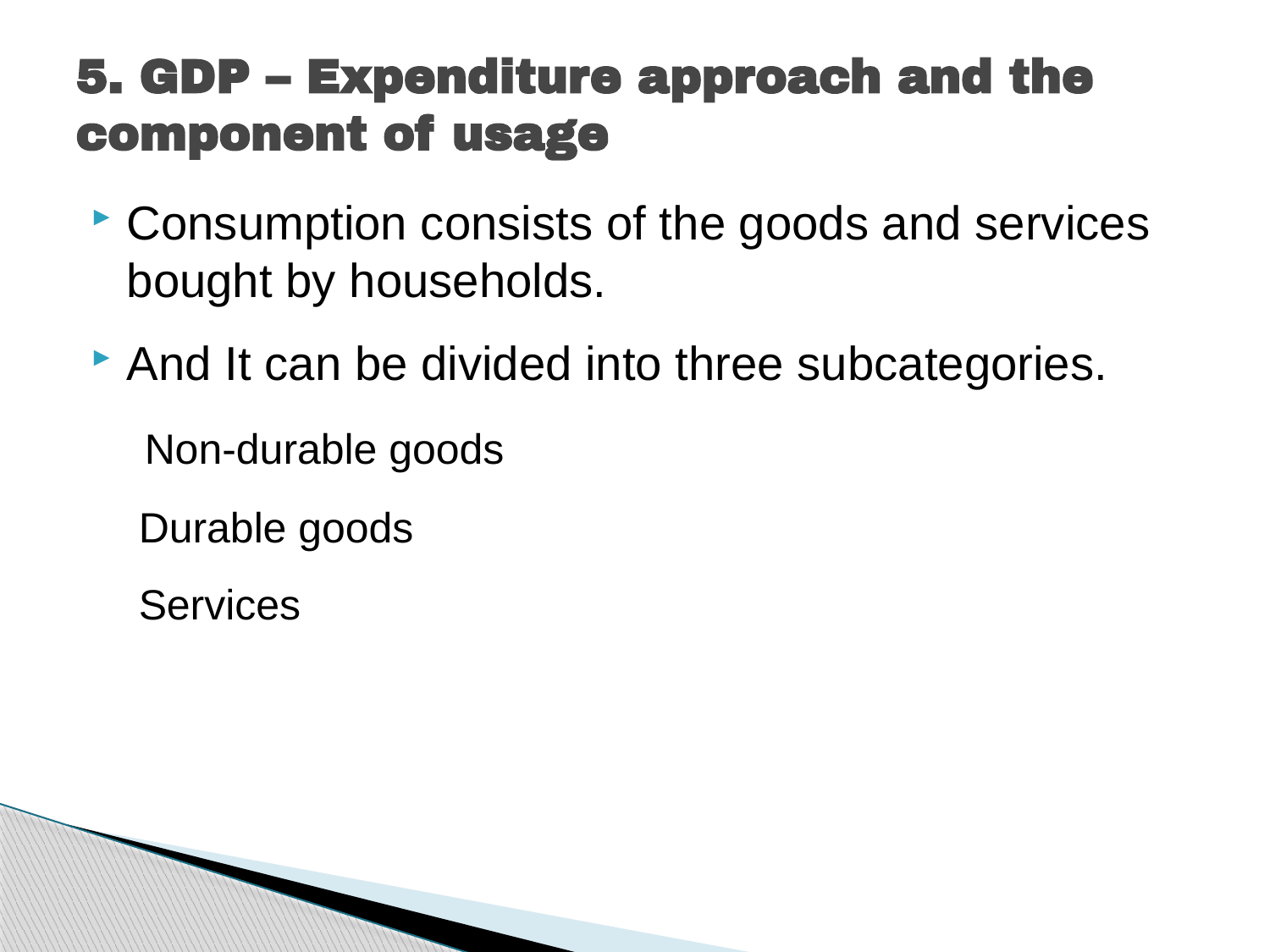

# 5. GDP – Expenditure approach and the component of usage
Consumption consists of the goods and services bought by households.
And It can be divided into three subcategories.
    Non-durable goods
    Durable goods
    Services